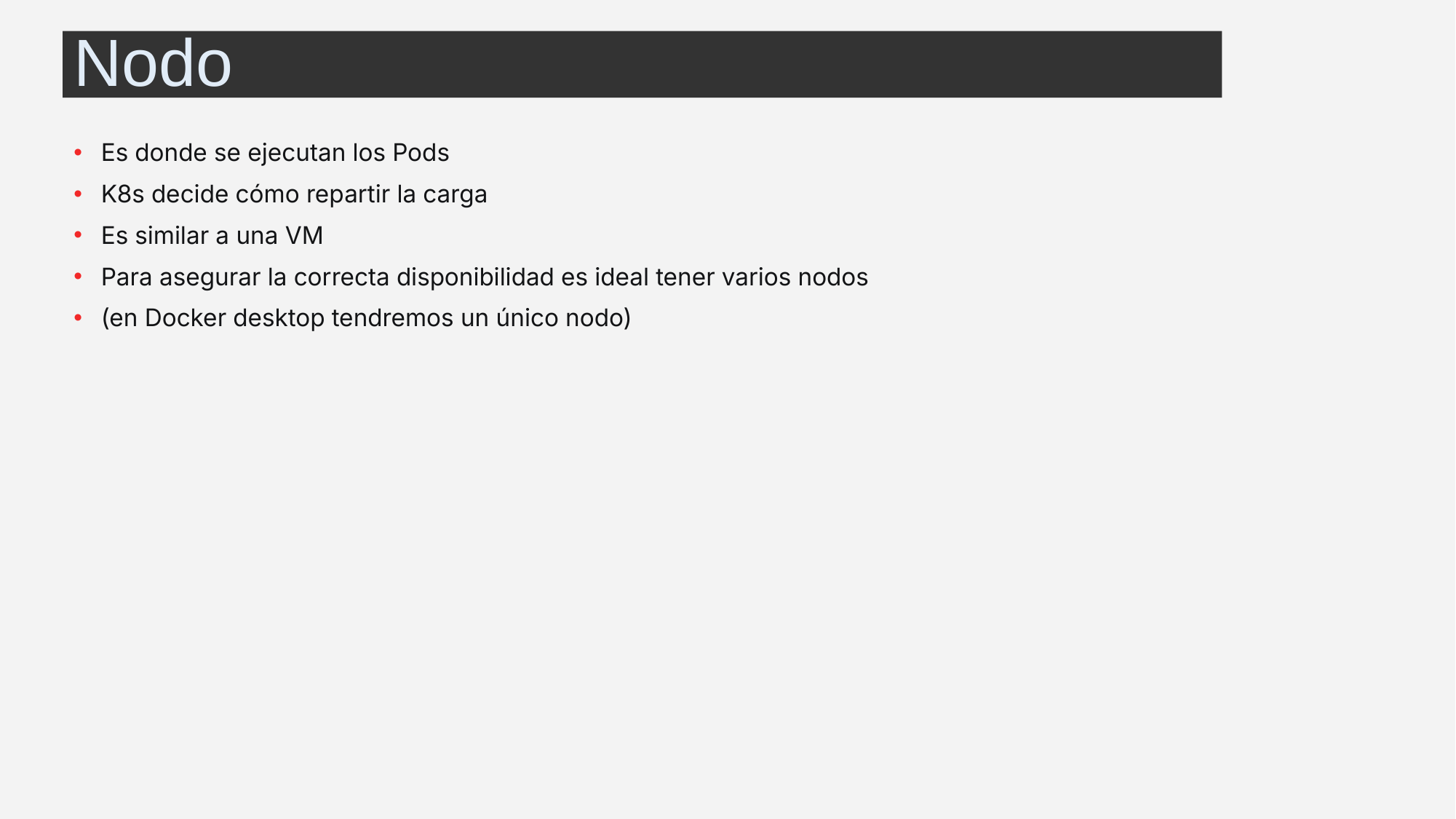

# Nodo
Es donde se ejecutan los Pods
K8s decide cómo repartir la carga
Es similar a una VM
Para asegurar la correcta disponibilidad es ideal tener varios nodos
(en Docker desktop tendremos un único nodo)